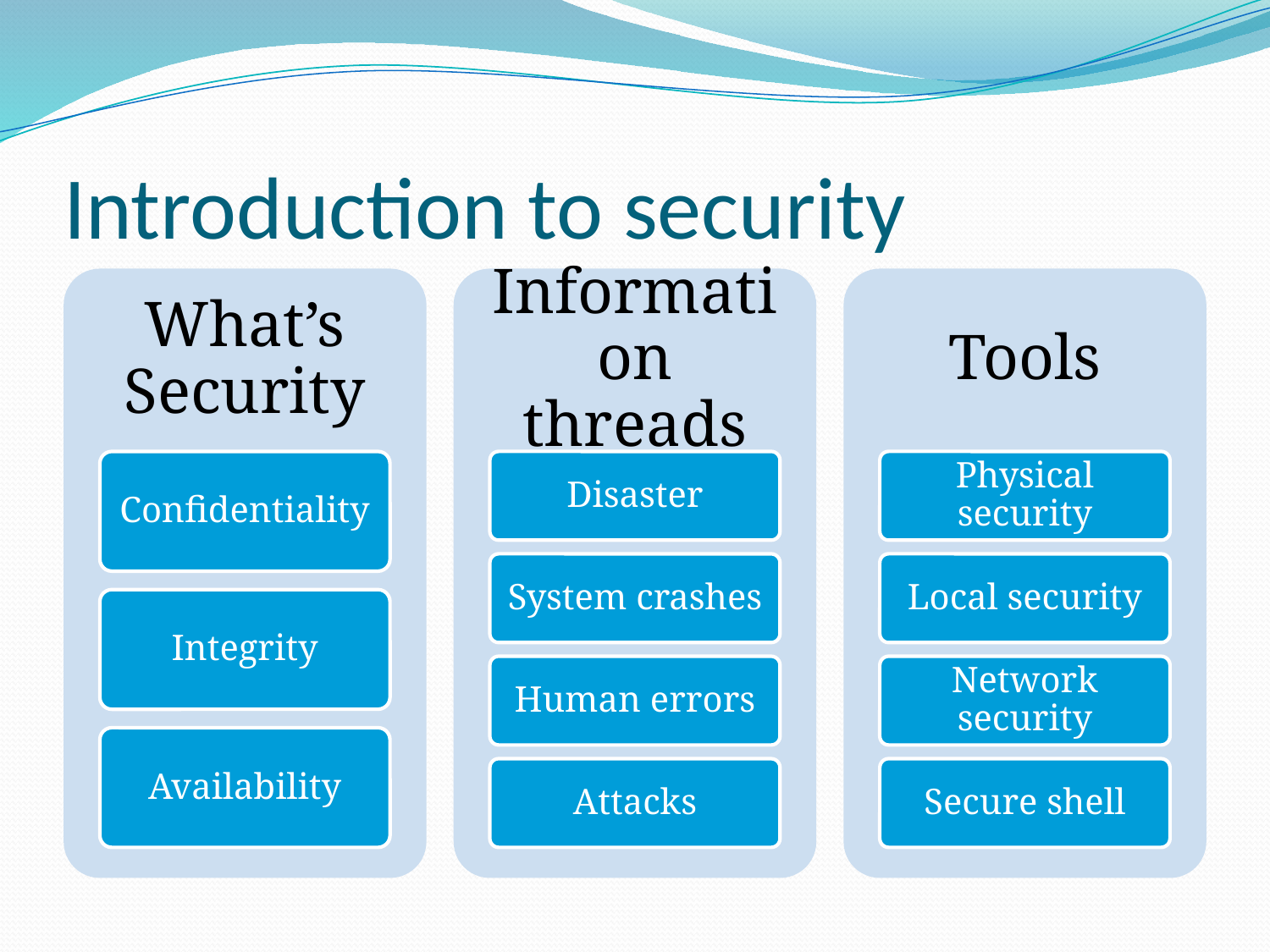

# Introduction to security
What’s Security
Confidentiality
Integrity
Availability
Information threads
Disaster
System crashes
Human errors
Attacks
Tools
Physical security
Local security
Network security
Secure shell